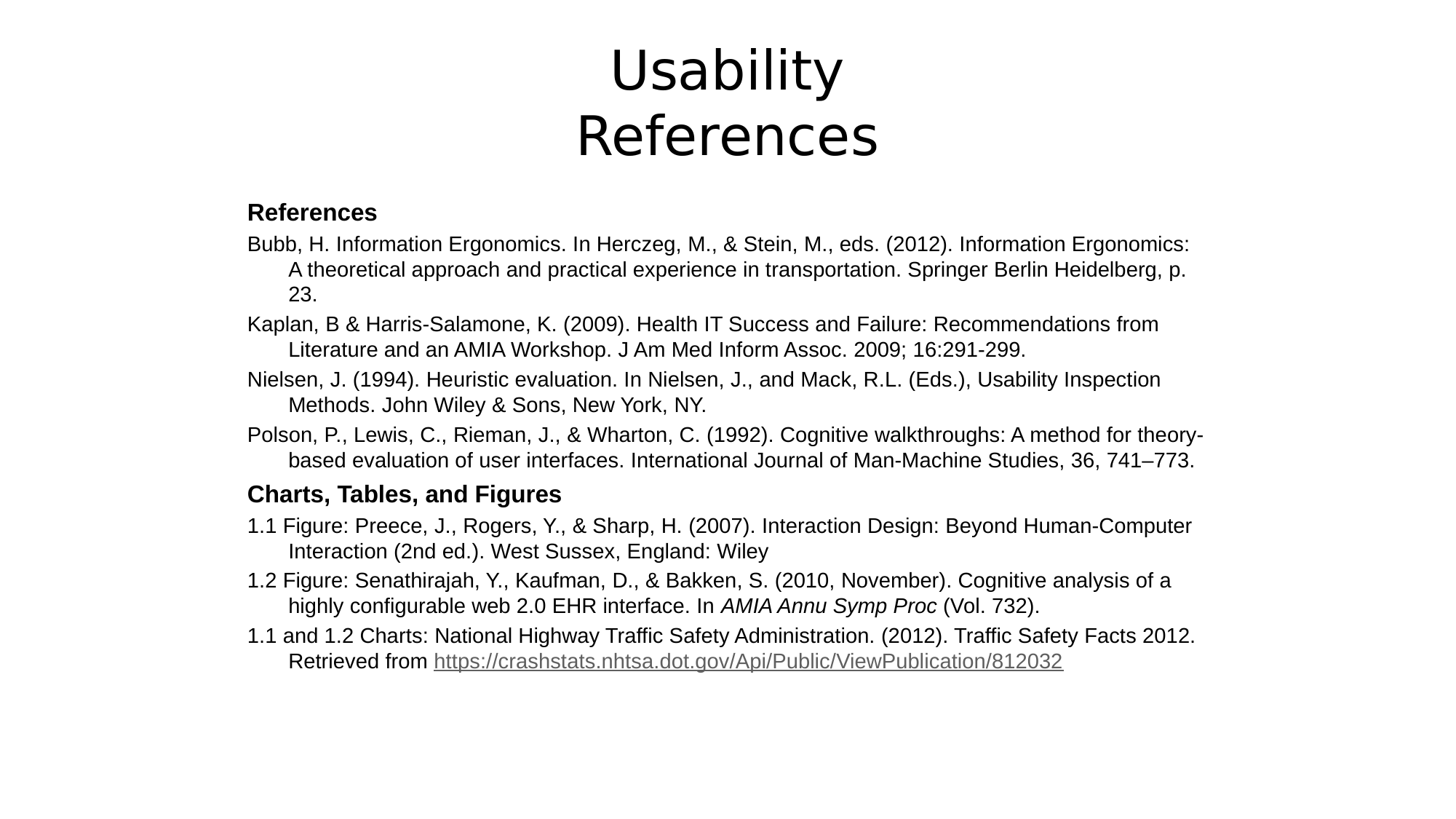

# Usability References
References
Bubb, H. Information Ergonomics. In Herczeg, M., & Stein, M., eds. (2012). Information Ergonomics: A theoretical approach and practical experience in transportation. Springer Berlin Heidelberg, p. 23.
Kaplan, B & Harris-Salamone, K. (2009). Health IT Success and Failure: Recommendations from Literature and an AMIA Workshop. J Am Med Inform Assoc. 2009; 16:291-299.
Nielsen, J. (1994). Heuristic evaluation. In Nielsen, J., and Mack, R.L. (Eds.), Usability Inspection Methods. John Wiley & Sons, New York, NY.
Polson, P., Lewis, C., Rieman, J., & Wharton, C. (1992). Cognitive walkthroughs: A method for theory-based evaluation of user interfaces. International Journal of Man-Machine Studies, 36, 741–773.

Charts, Tables, and Figures
1.1 Figure: Preece, J., Rogers, Y., & Sharp, H. (2007). Interaction Design: Beyond Human-Computer Interaction (2nd ed.). West Sussex, England: Wiley
1.2 Figure: Senathirajah, Y., Kaufman, D., & Bakken, S. (2010, November). Cognitive analysis of a highly configurable web 2.0 EHR interface. In AMIA Annu Symp Proc (Vol. 732).
1.1 and 1.2 Charts: National Highway Traffic Safety Administration. (2012). Traffic Safety Facts 2012.  Retrieved from https://crashstats.nhtsa.dot.gov/Api/Public/ViewPublication/812032